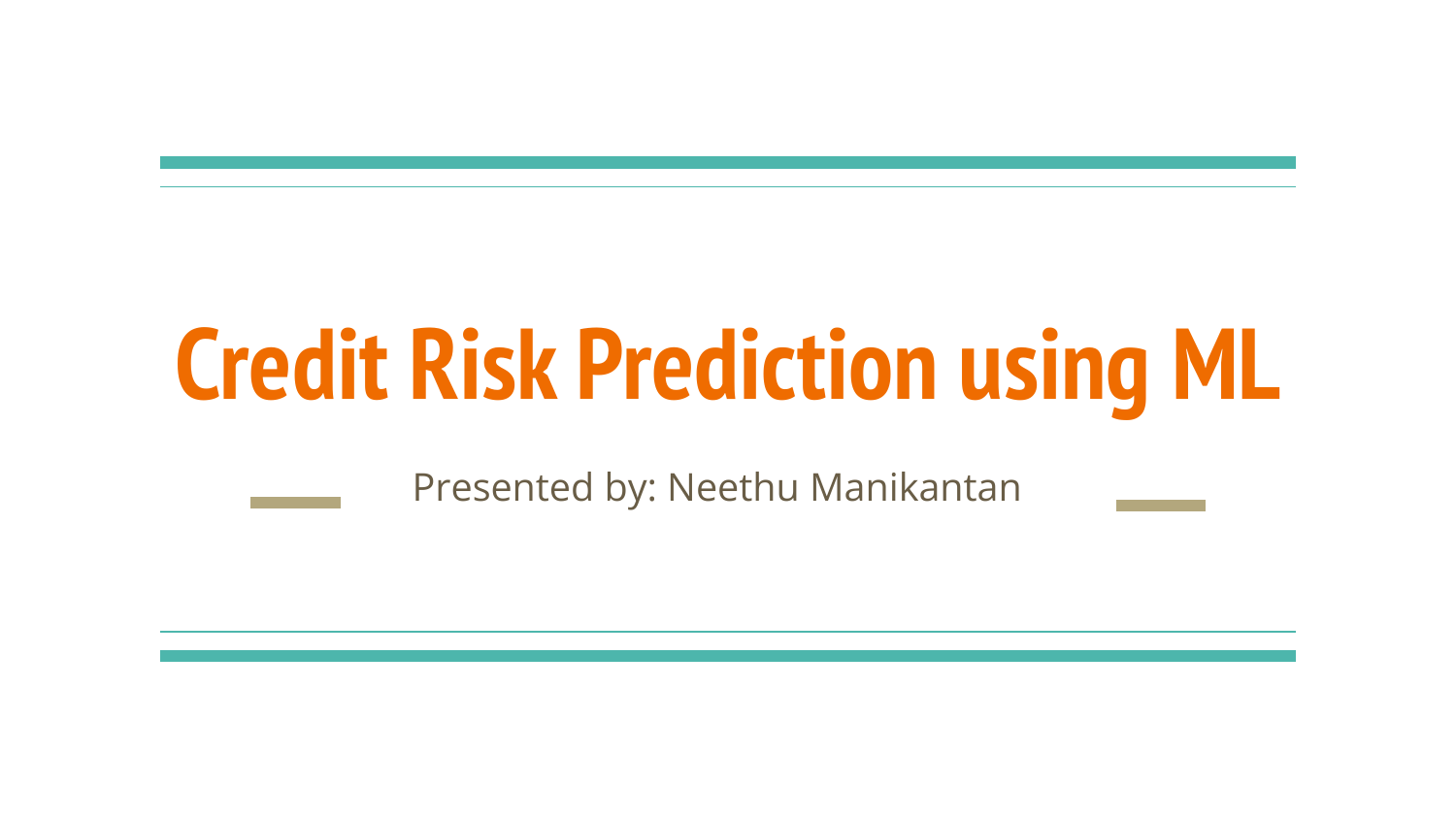

# Credit Risk Prediction using ML
Presented by: Neethu Manikantan